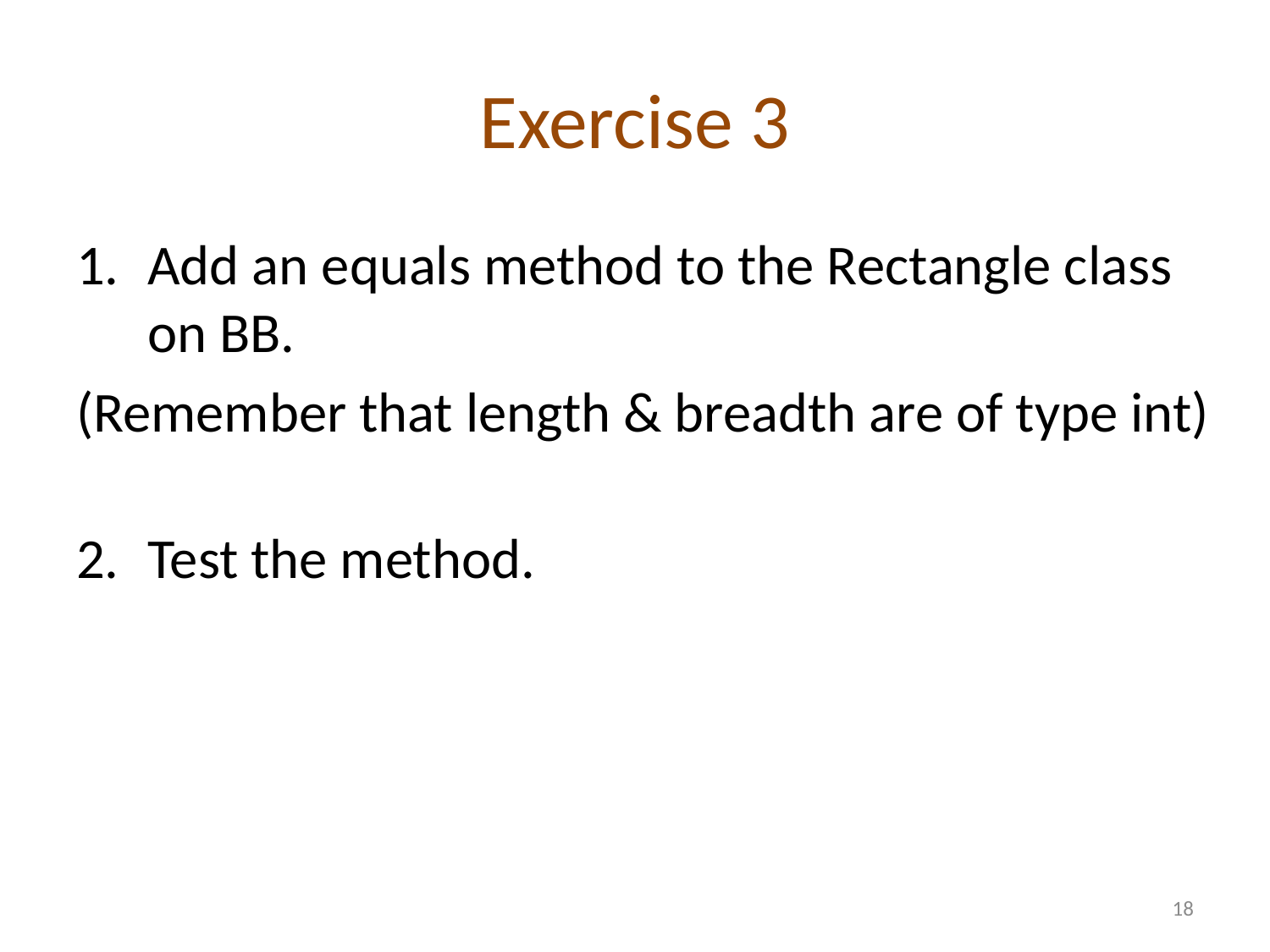

# Exercise 3
Add an equals method to the Rectangle class on BB.
(Remember that length & breadth are of type int)
Test the method.
18